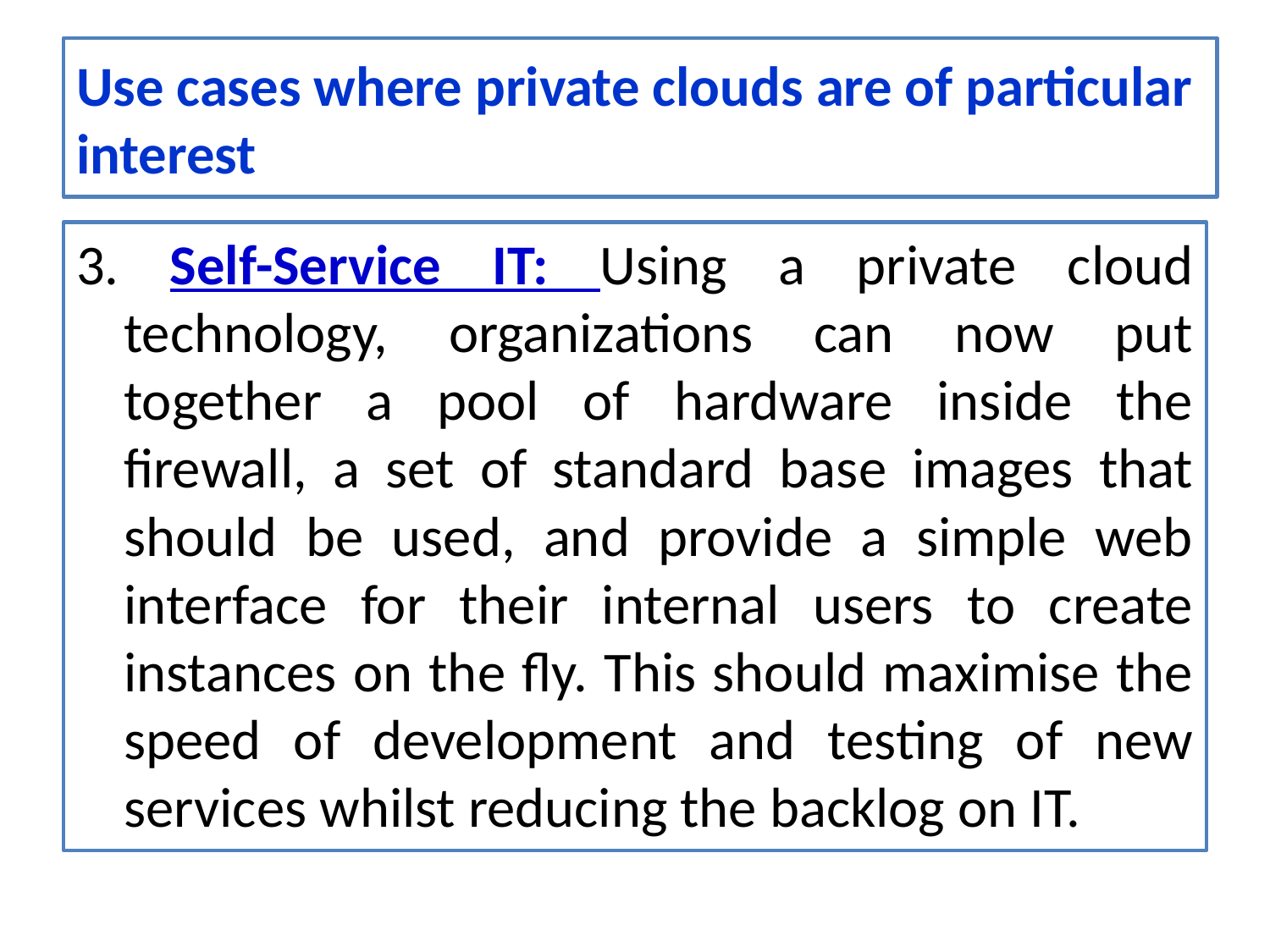

# Use cases where private clouds are of particular interest
3. Self-Service IT: Using a private cloud technology, organizations can now put together a pool of hardware inside the firewall, a set of standard base images that should be used, and provide a simple web interface for their internal users to create instances on the fly. This should maximise the speed of development and testing of new services whilst reducing the backlog on IT.